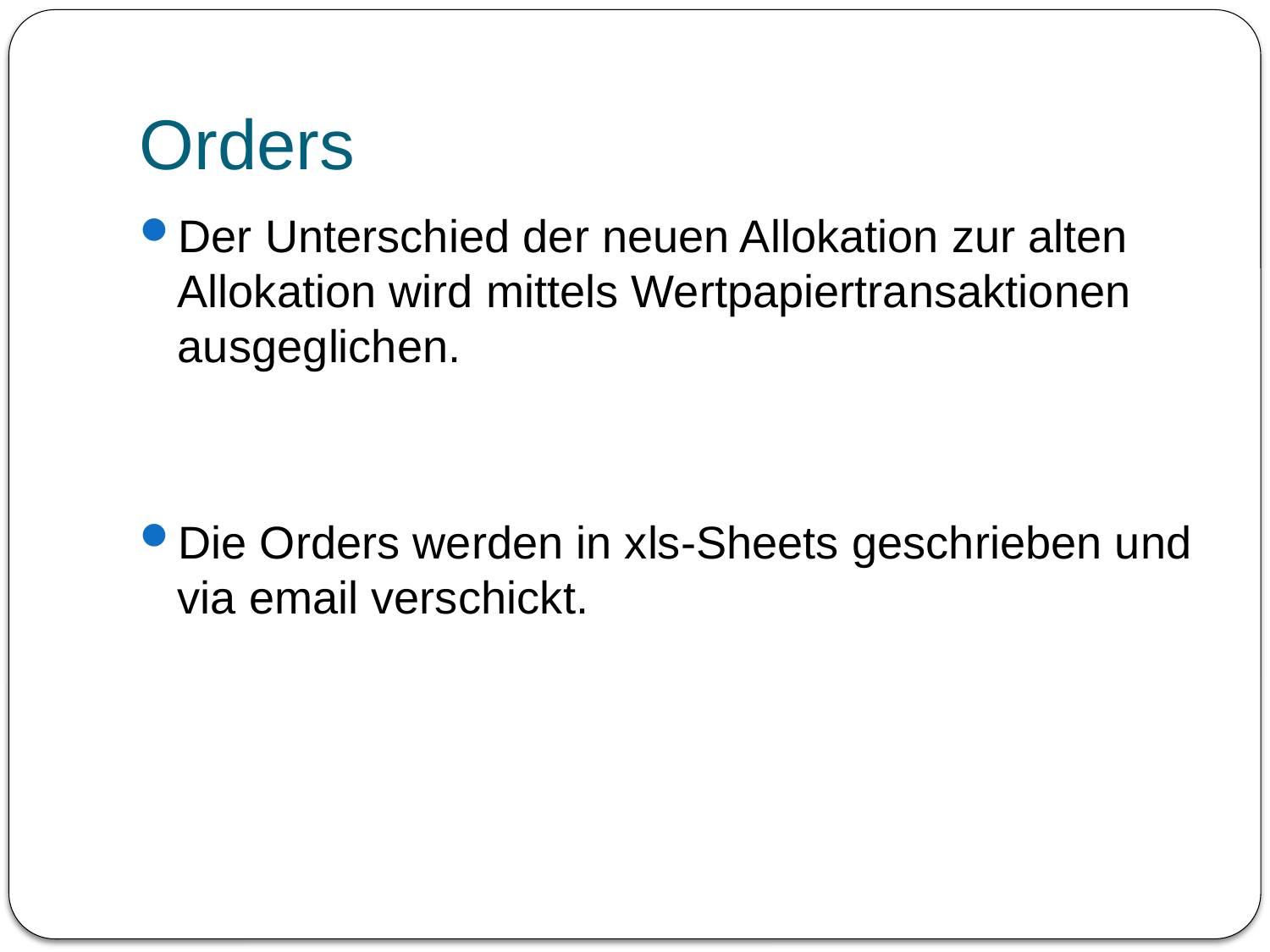

# Orders
Der Unterschied der neuen Allokation zur alten Allokation wird mittels Wertpapiertransaktionen ausgeglichen.

Die Orders werden in xls-Sheets geschrieben und via email verschickt.